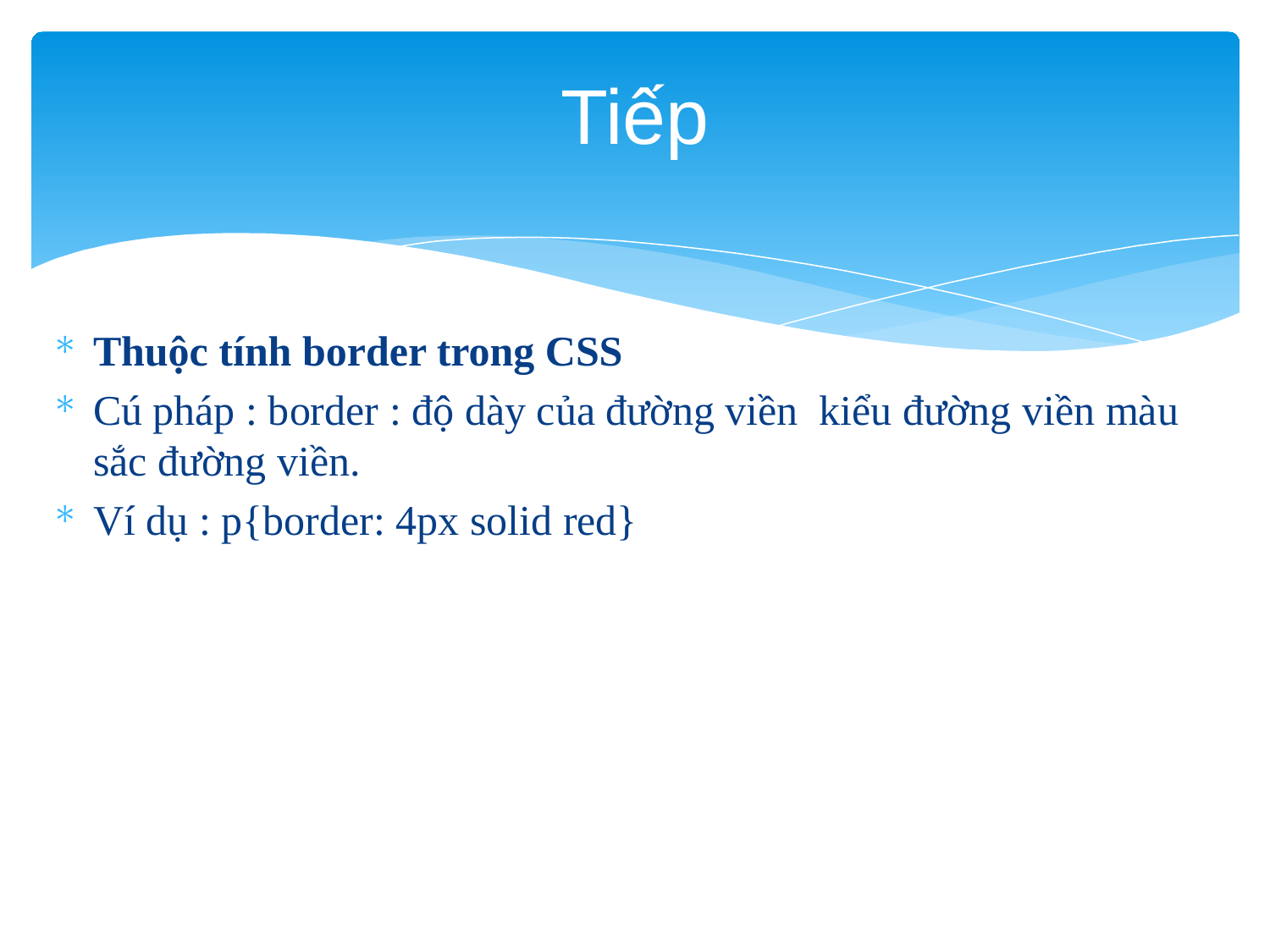

# Tiếp
Thuộc tính border trong CSS
Cú pháp : border : độ dày của đường viền  kiểu đường viền màu sắc đường viền.
Ví dụ : p{border: 4px solid red}